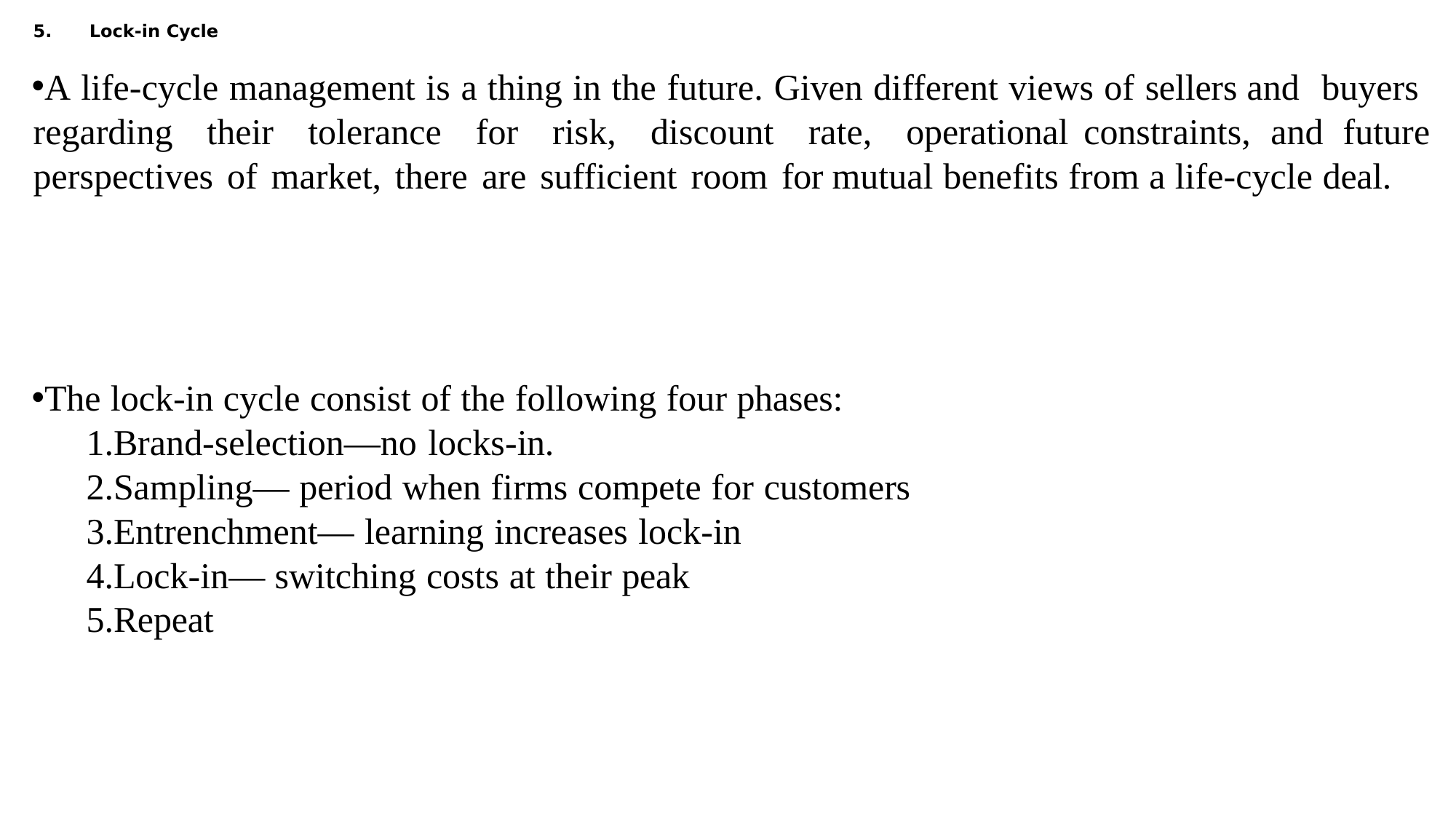

Lock-in Cycle

A life-cycle management is a thing in the future. Given different views of sellers and  buyers  regarding  their  tolerance  for  risk,  discount  rate,  operational constraints, and future perspectives of market, there are sufficient room for mutual benefits from a life-cycle deal.

The lock-in cycle consist of the following four phases:
Brand-selection—no locks-in.
Sampling— period when firms compete for customers
Entrenchment— learning increases lock-in
Lock-in— switching costs at their peak
Repeat